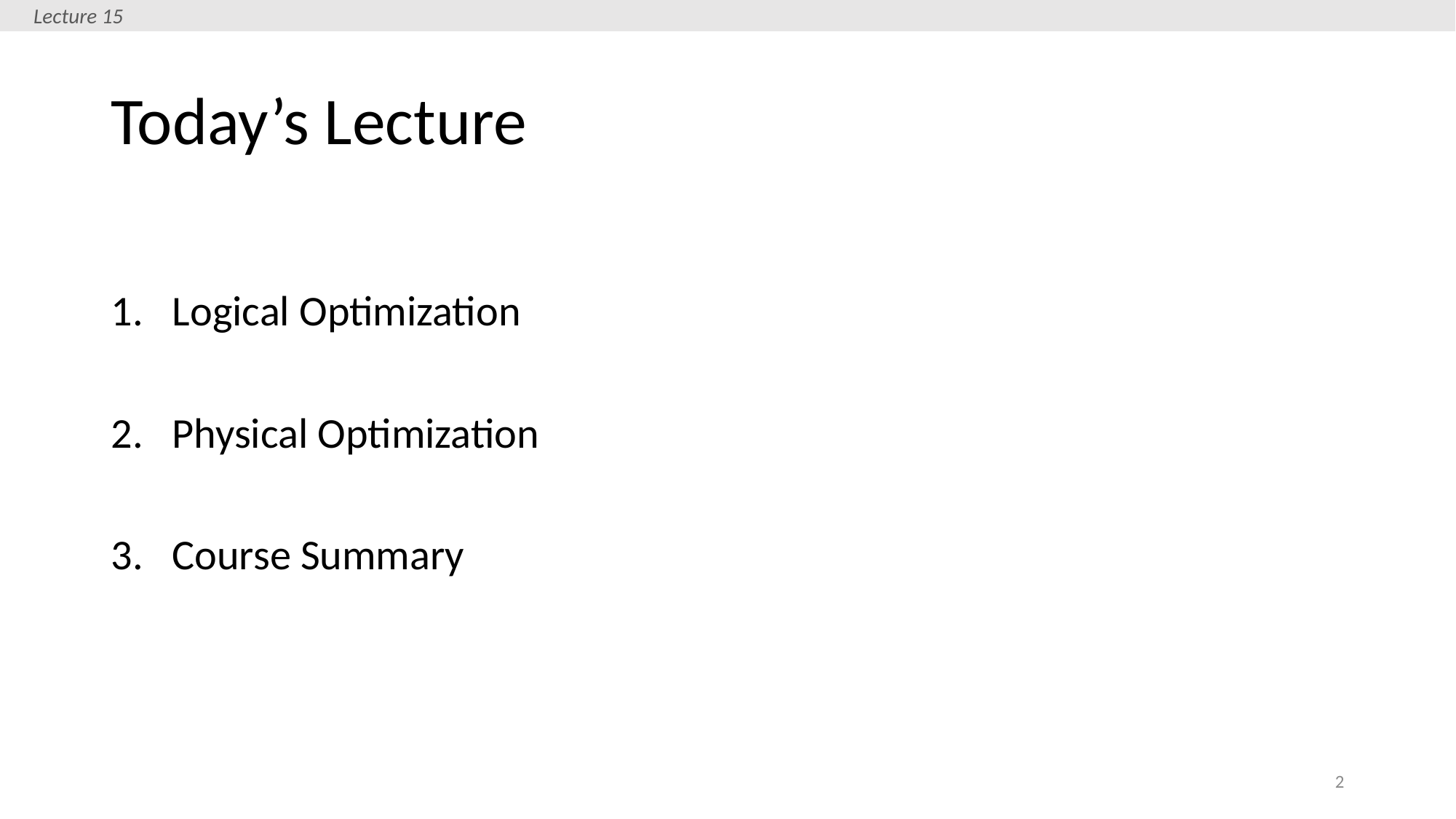

Lecture 15
# Today’s Lecture

Logical Optimization

Physical Optimization

Course Summary

2